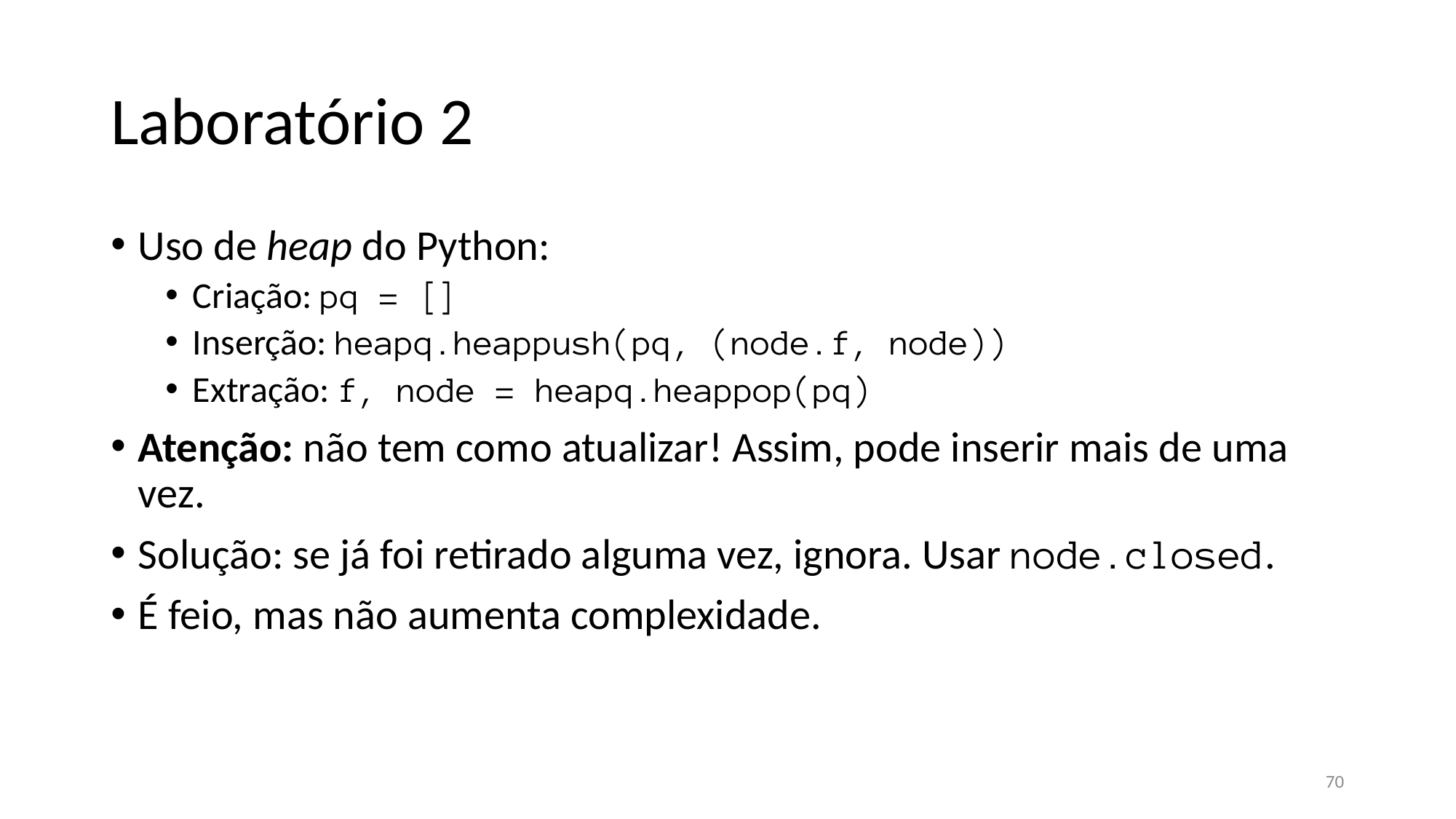

# Laboratório 2
Uso de heap do Python:
Criação: pq = []
Inserção: heapq.heappush(pq, (node.f, node))
Extração: f, node = heapq.heappop(pq)
Atenção: não tem como atualizar! Assim, pode inserir mais de uma vez.
Solução: se já foi retirado alguma vez, ignora. Usar node.closed.
É feio, mas não aumenta complexidade.
70